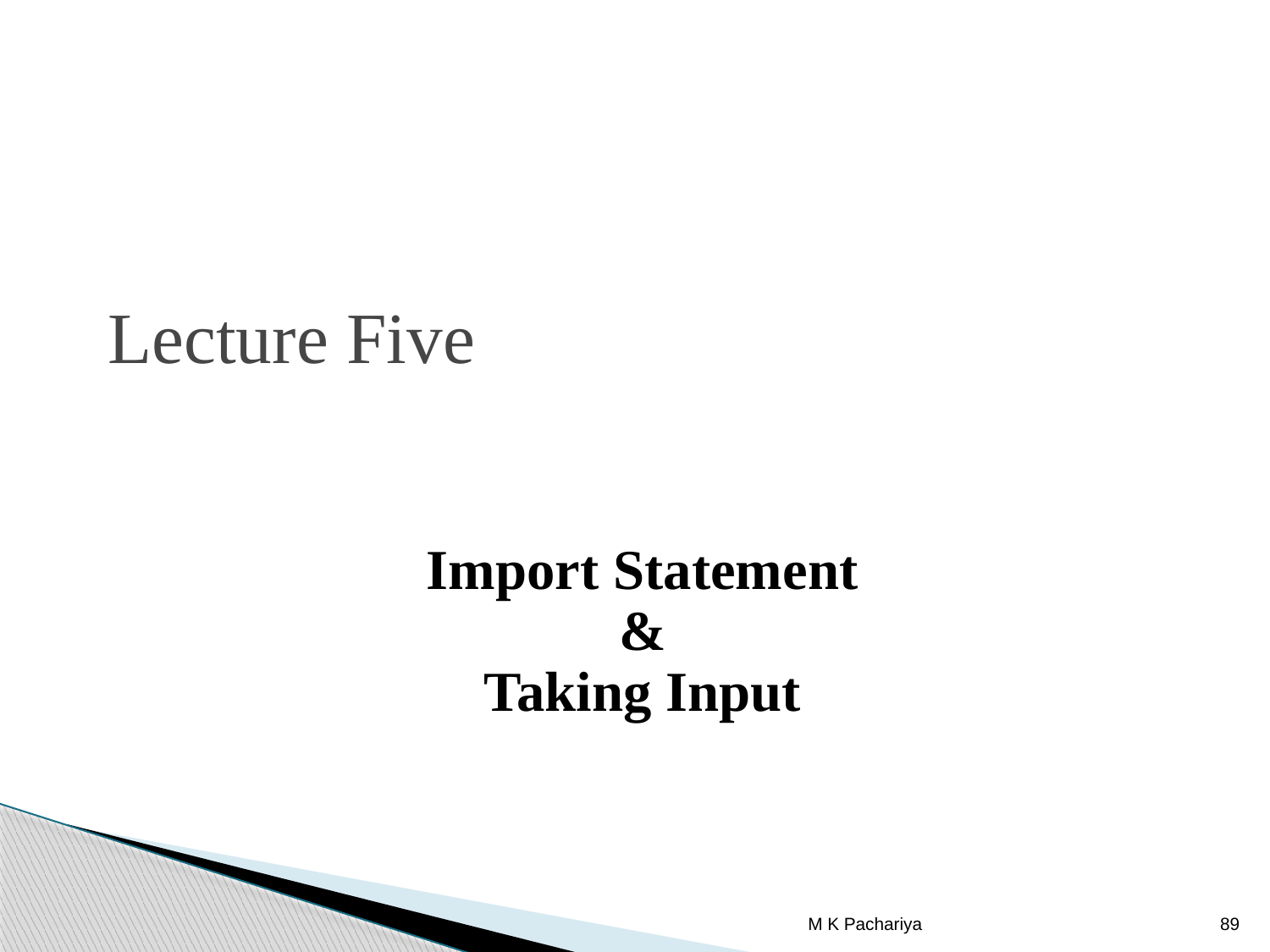

# Lecture Five
Import Statement
&
Taking Input
M K Pachariya
89